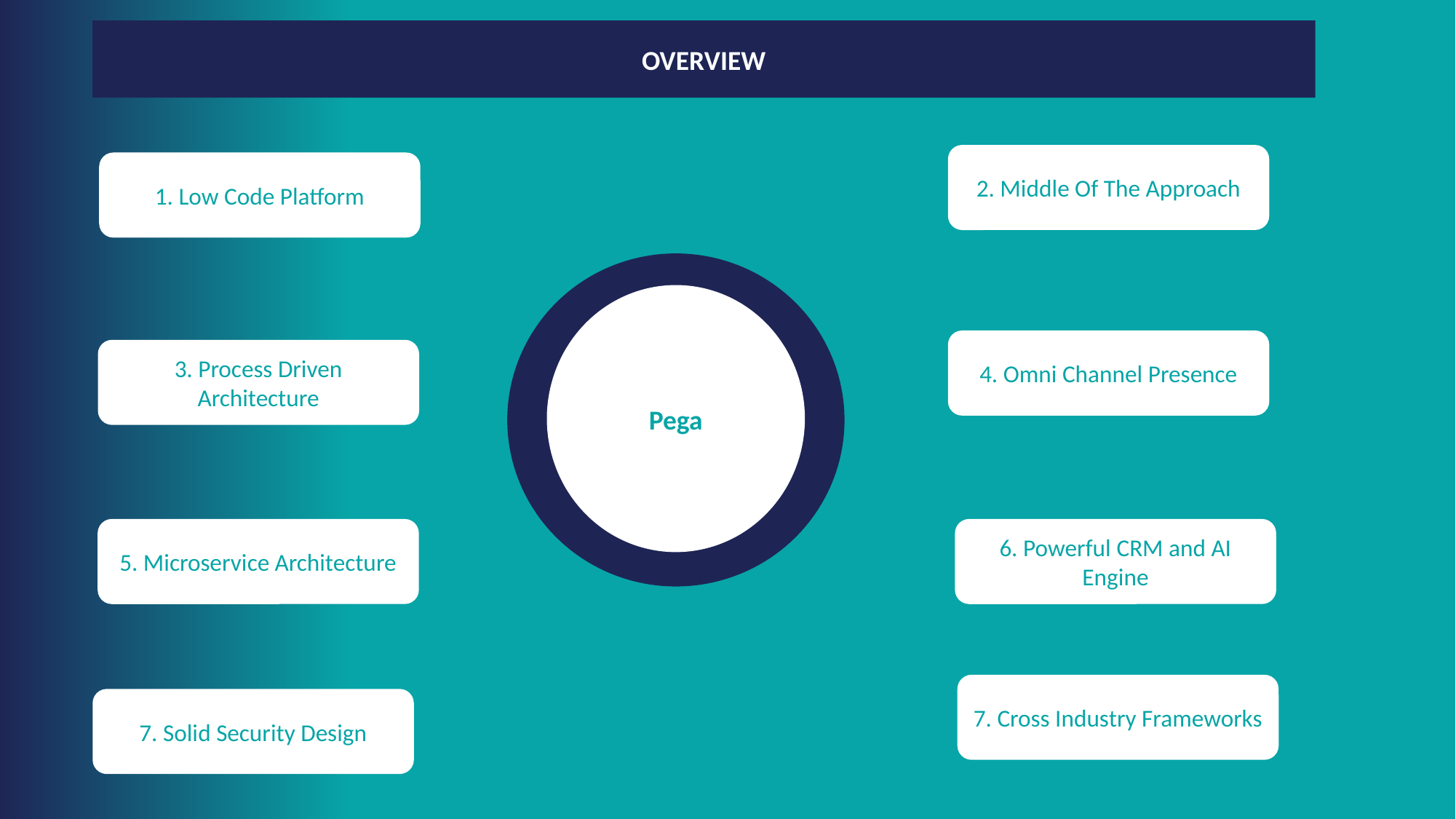

OVERVIEW
2. Middle Of The Approach
1. Low Code Platform

Pega
4. Omni Channel Presence

3. Process Driven Architecture

5. Microservice Architecture
6. Powerful CRM and AI Engine
7. Cross Industry Frameworks
7. Solid Security Design